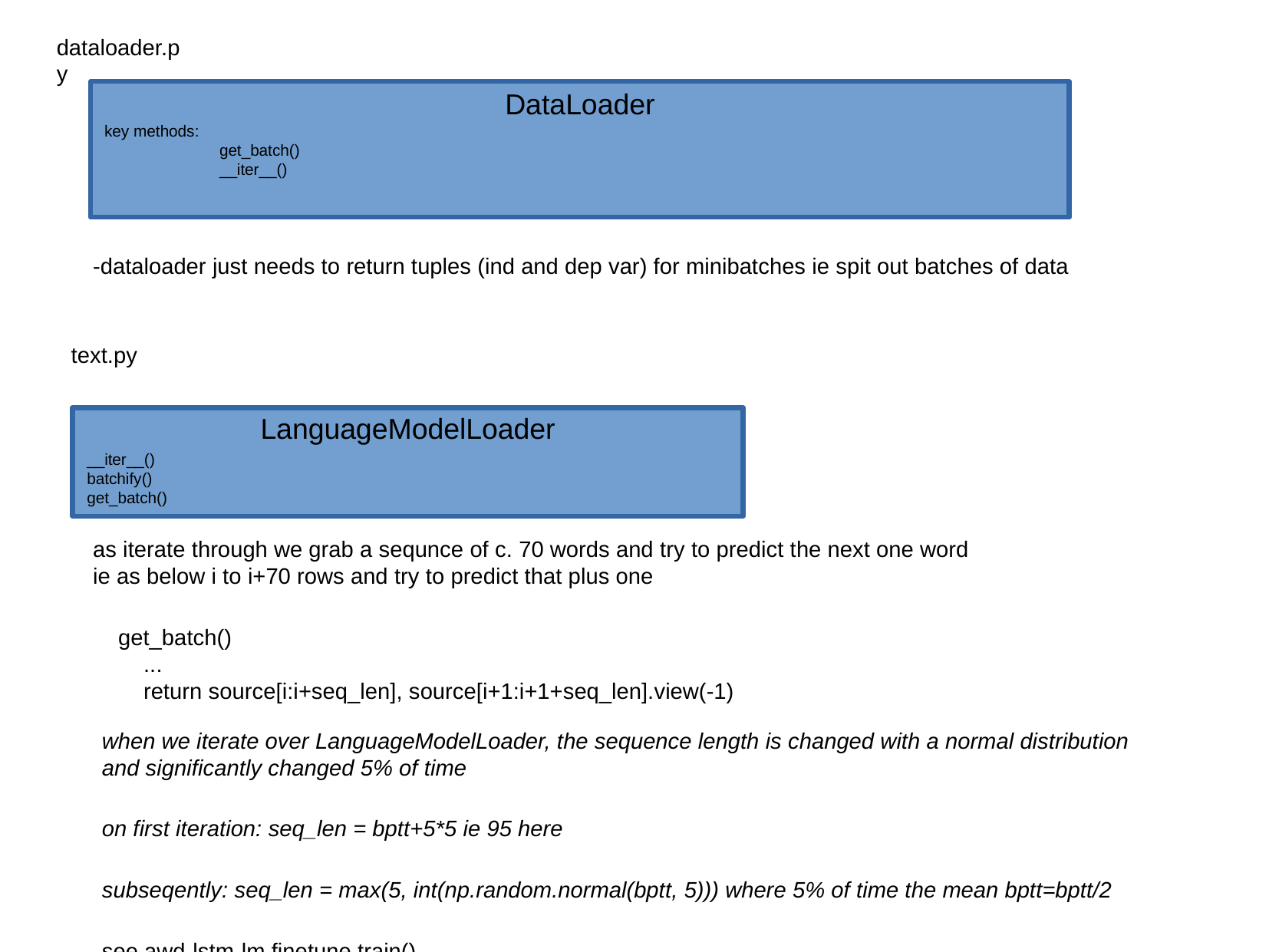

dataloader.py
DataLoader
key methods:
	get_batch()
	__iter__()

-dataloader just needs to return tuples (ind and dep var) for minibatches ie spit out batches of data
text.py
LanguageModelLoader

__iter__()
batchify()
get_batch()

as iterate through we grab a sequnce of c. 70 words and try to predict the next one word
ie as below i to i+70 rows and try to predict that plus one

    get_batch()
        ...
        return source[i:i+seq_len], source[i+1:i+1+seq_len].view(-1)
when we iterate over LanguageModelLoader, the sequence length is changed with a normal distribution
and significantly changed 5% of time

on first iteration: seq_len = bptt+5*5 ie 95 here

subseqently: seq_len = max(5, int(np.random.normal(bptt, 5))) where 5% of time the mean bptt=bptt/2

see awd-lstm-lm.finetune.train()